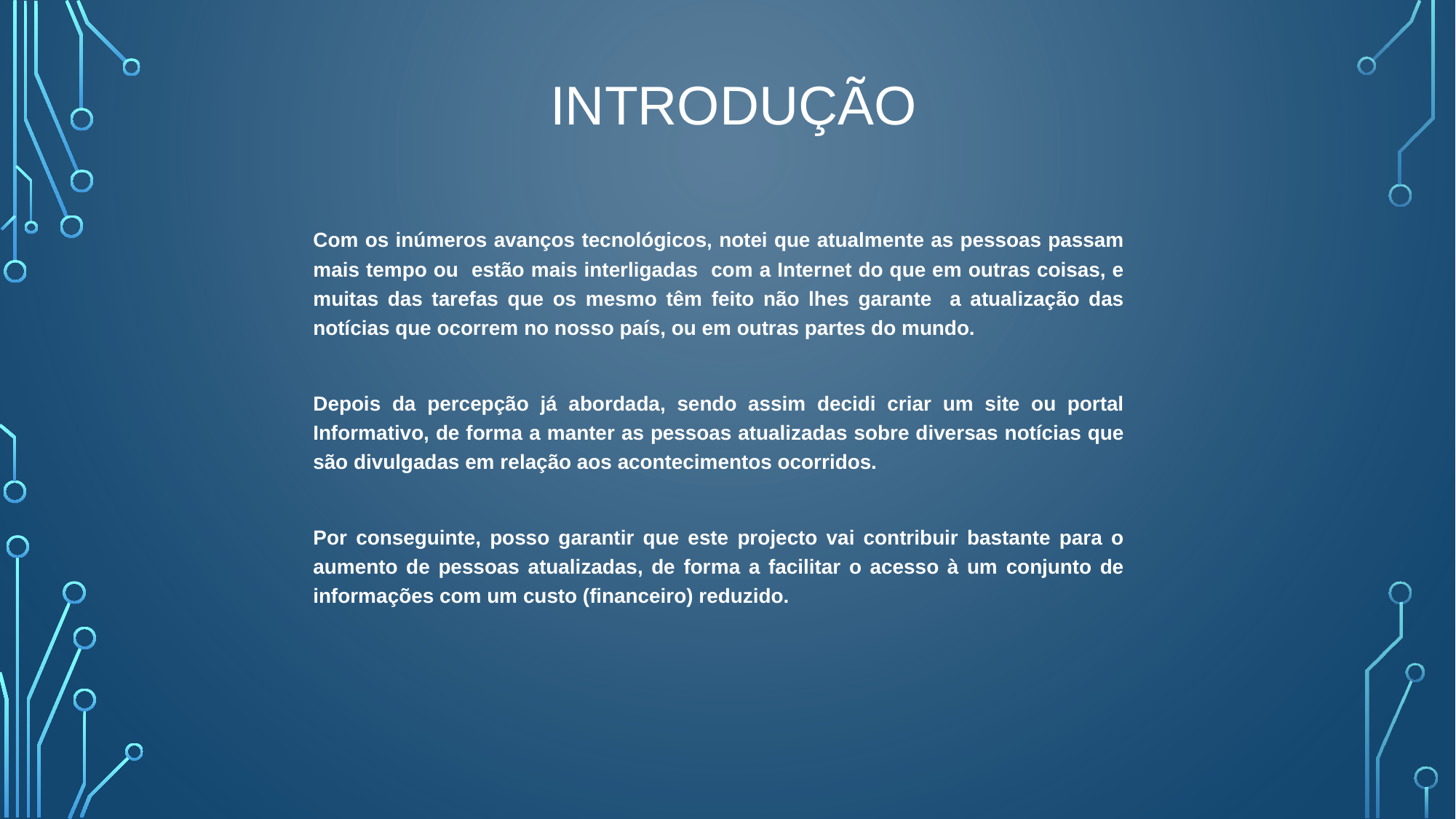

INTRODUÇÃO
Com os inúmeros avanços tecnológicos, notei que atualmente as pessoas passam mais tempo ou  estão mais interligadas  com a Internet do que em outras coisas, e muitas das tarefas que os mesmo têm feito não lhes garante  a atualização das notícias que ocorrem no nosso país, ou em outras partes do mundo.

Depois da percepção já abordada, sendo assim decidi criar um site ou portal Informativo, de forma a manter as pessoas atualizadas sobre diversas notícias que são divulgadas em relação aos acontecimentos ocorridos.

Por conseguinte, posso garantir que este projecto vai contribuir bastante para o aumento de pessoas atualizadas, de forma a facilitar o acesso à um conjunto de informações com um custo (financeiro) reduzido.